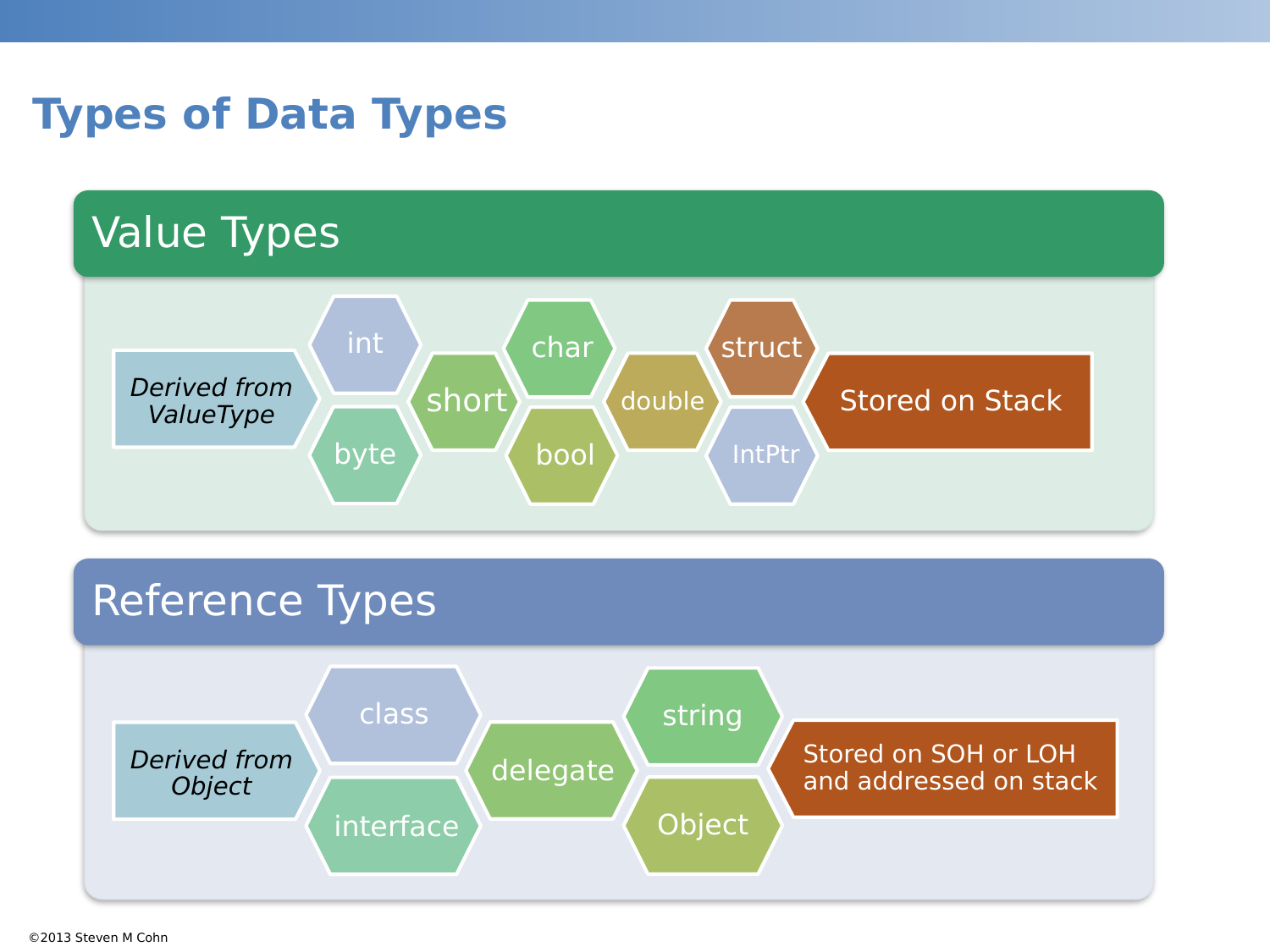

# Types of Data Types

Value Types

Reference Types

Stored on Stack

int

struct

char

Derived from ValueType

double

short

byte

bool

IntPtr

Stored on SOH or LOH
and addressed on stack

class

string

Derived from Object

delegate

interface

Object